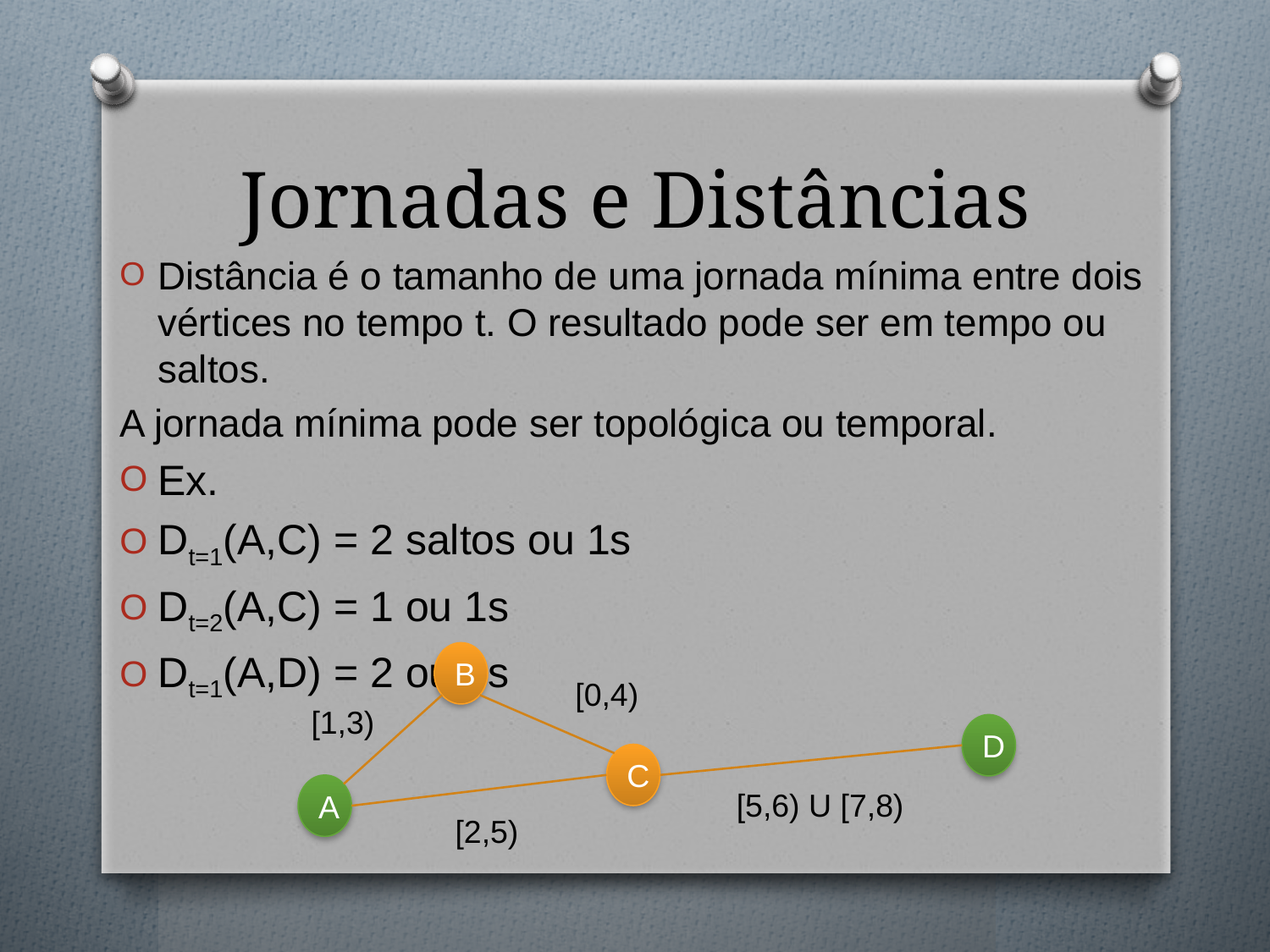

# Jornadas e Distâncias
Distância é o tamanho de uma jornada mínima entre dois vértices no tempo t. O resultado pode ser em tempo ou saltos.
A jornada mínima pode ser topológica ou temporal.
Ex.
Dt=1(A,C) = 2 saltos ou 1s
Dt=2(A,C) = 1 ou 1s
Dt=1(A,D) = 2 ou 5s

B
[0,4)
[1,3)
D
C
A
[5,6) U [7,8)
[2,5)